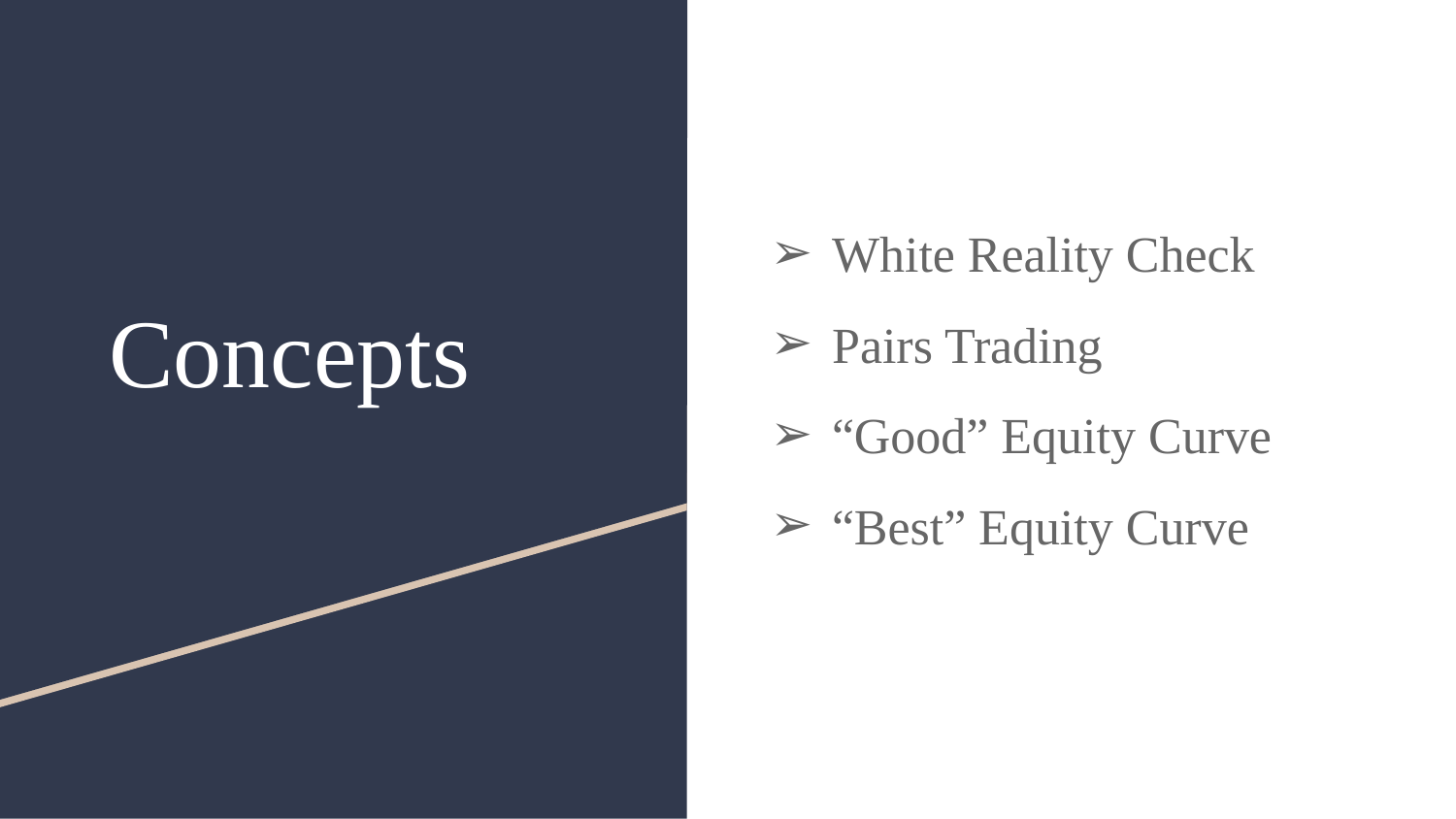

# Concepts
White Reality Check
Pairs Trading
“Good” Equity Curve
“Best” Equity Curve